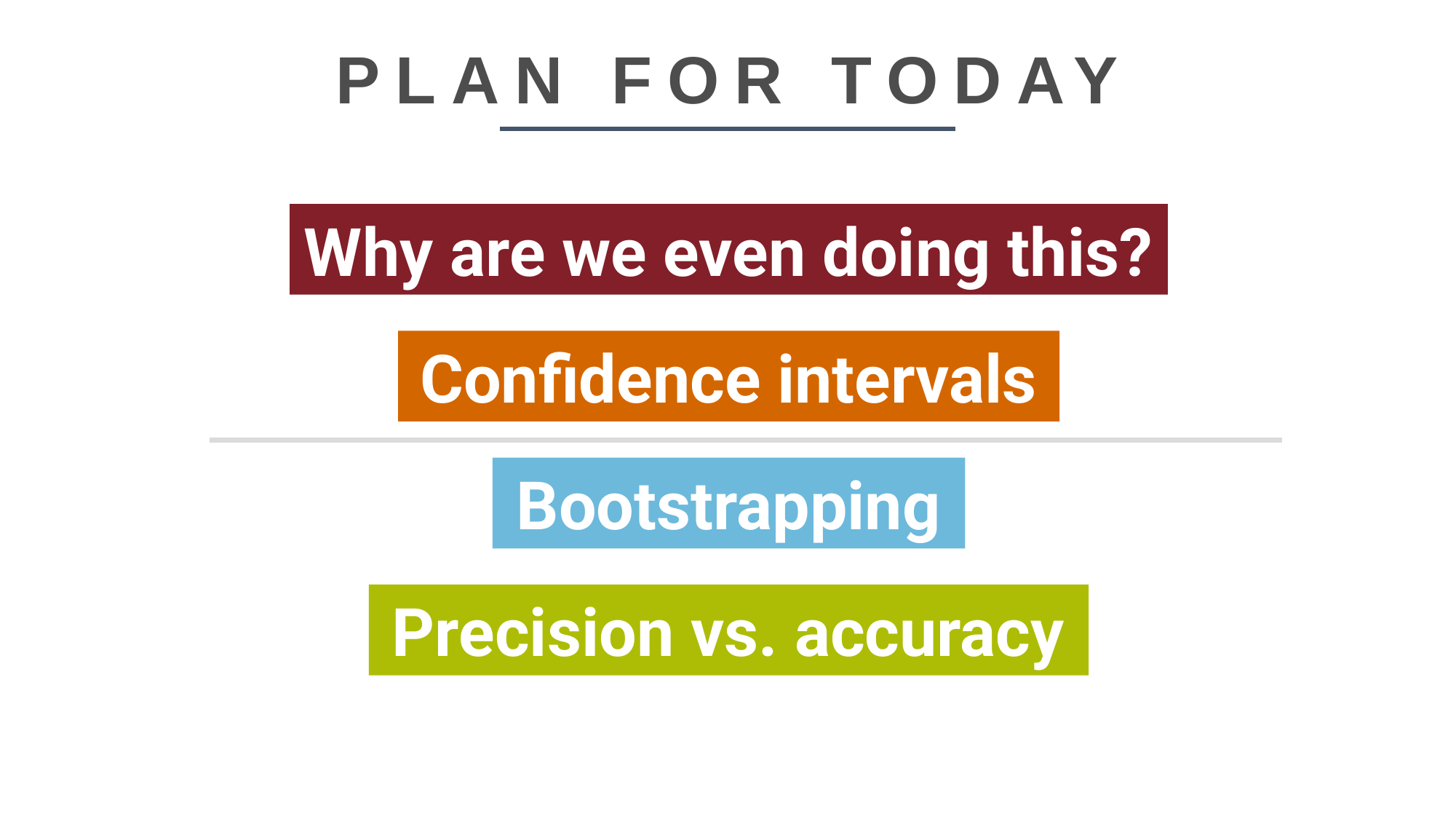

# PLAN FOR TODAY
Why are we even doing this?
Confidence intervals
Bootstrapping
Precision vs. accuracy